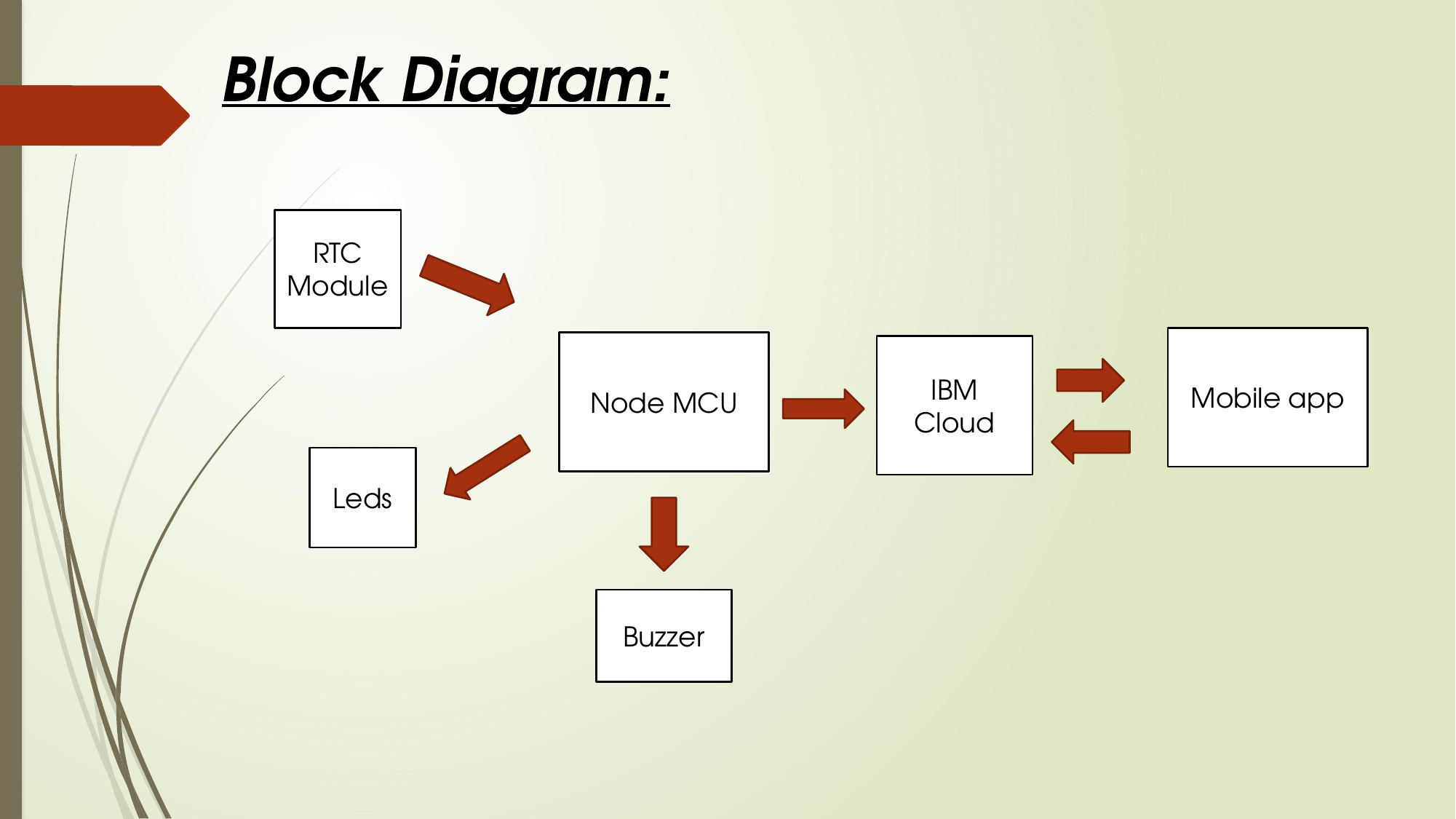

Block Diagram:
#
RTC Module

Mobile app
Node MCU
IBM Cloud

Leds

Buzzer